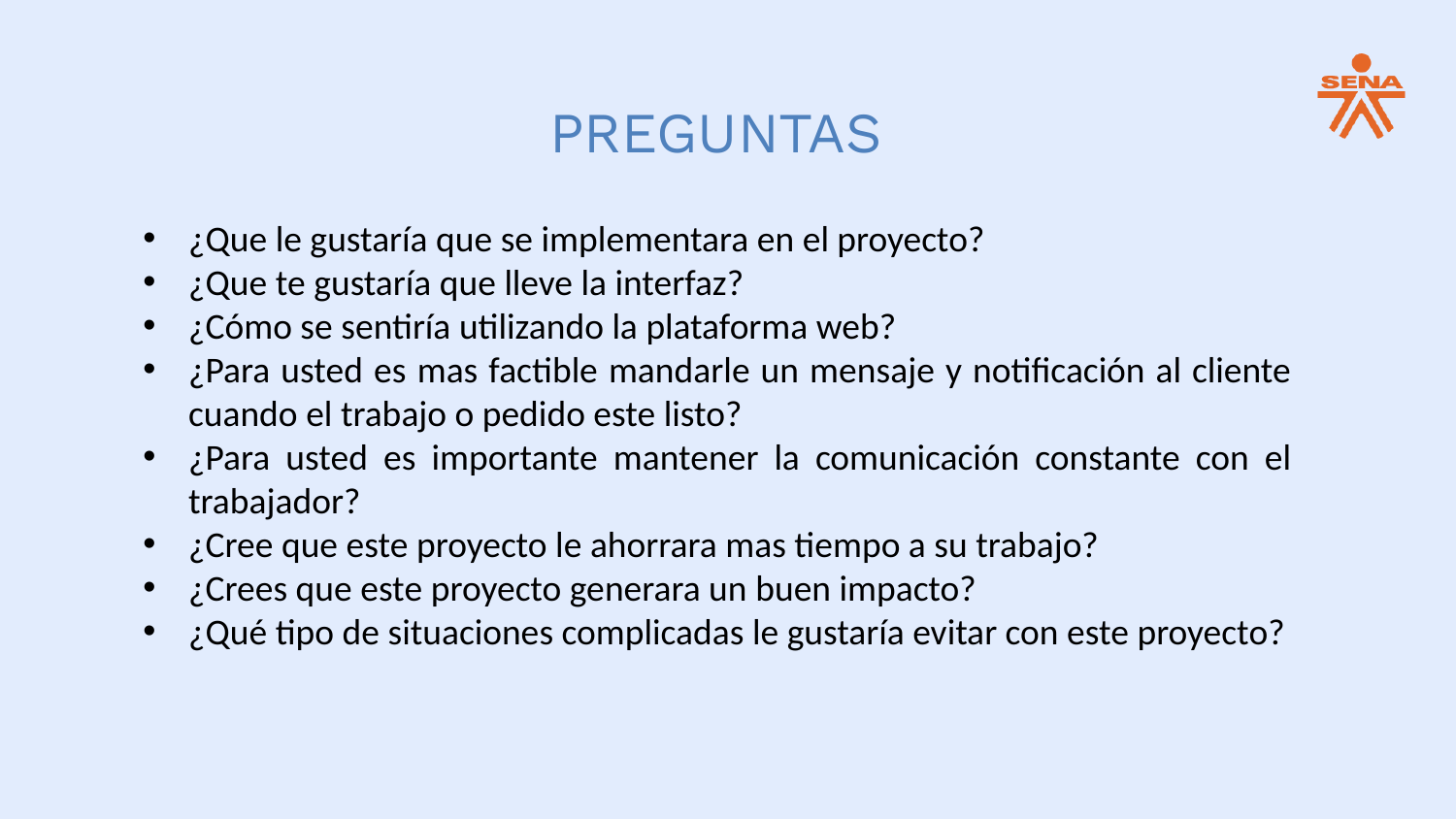

PREGUNTAS
¿Que le gustaría que se implementara en el proyecto?
¿Que te gustaría que lleve la interfaz?
¿Cómo se sentiría utilizando la plataforma web?
¿Para usted es mas factible mandarle un mensaje y notificación al cliente cuando el trabajo o pedido este listo?
¿Para usted es importante mantener la comunicación constante con el trabajador?
¿Cree que este proyecto le ahorrara mas tiempo a su trabajo?
¿Crees que este proyecto generara un buen impacto?
¿Qué tipo de situaciones complicadas le gustaría evitar con este proyecto?